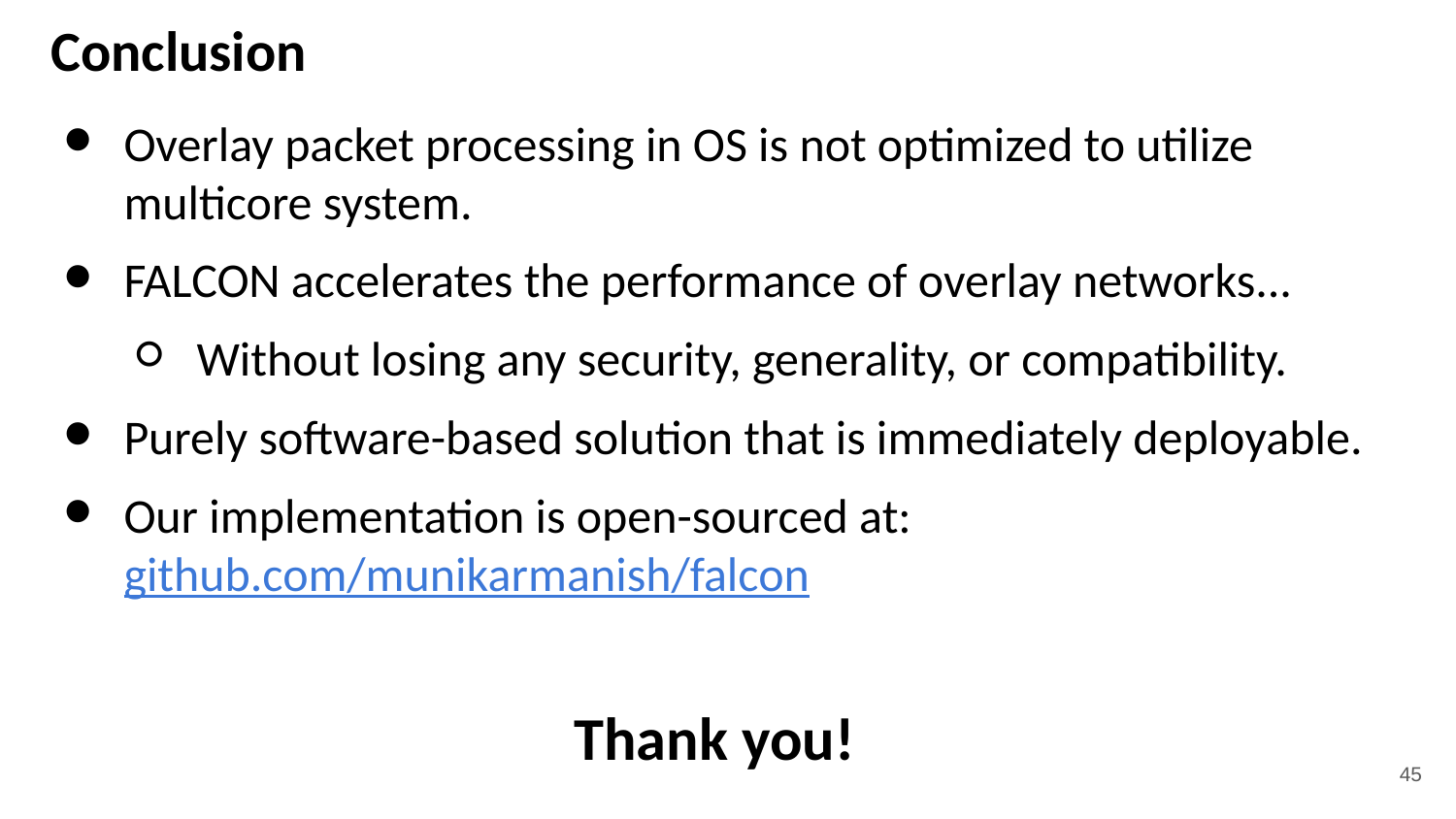

# Conclusion
Overlay packet processing in OS is not optimized to utilize multicore system.
FALCON accelerates the performance of overlay networks...
Without losing any security, generality, or compatibility.
Purely software-based solution that is immediately deployable.
Our implementation is open-sourced at: github.com/munikarmanish/falcon

Thank you!
45